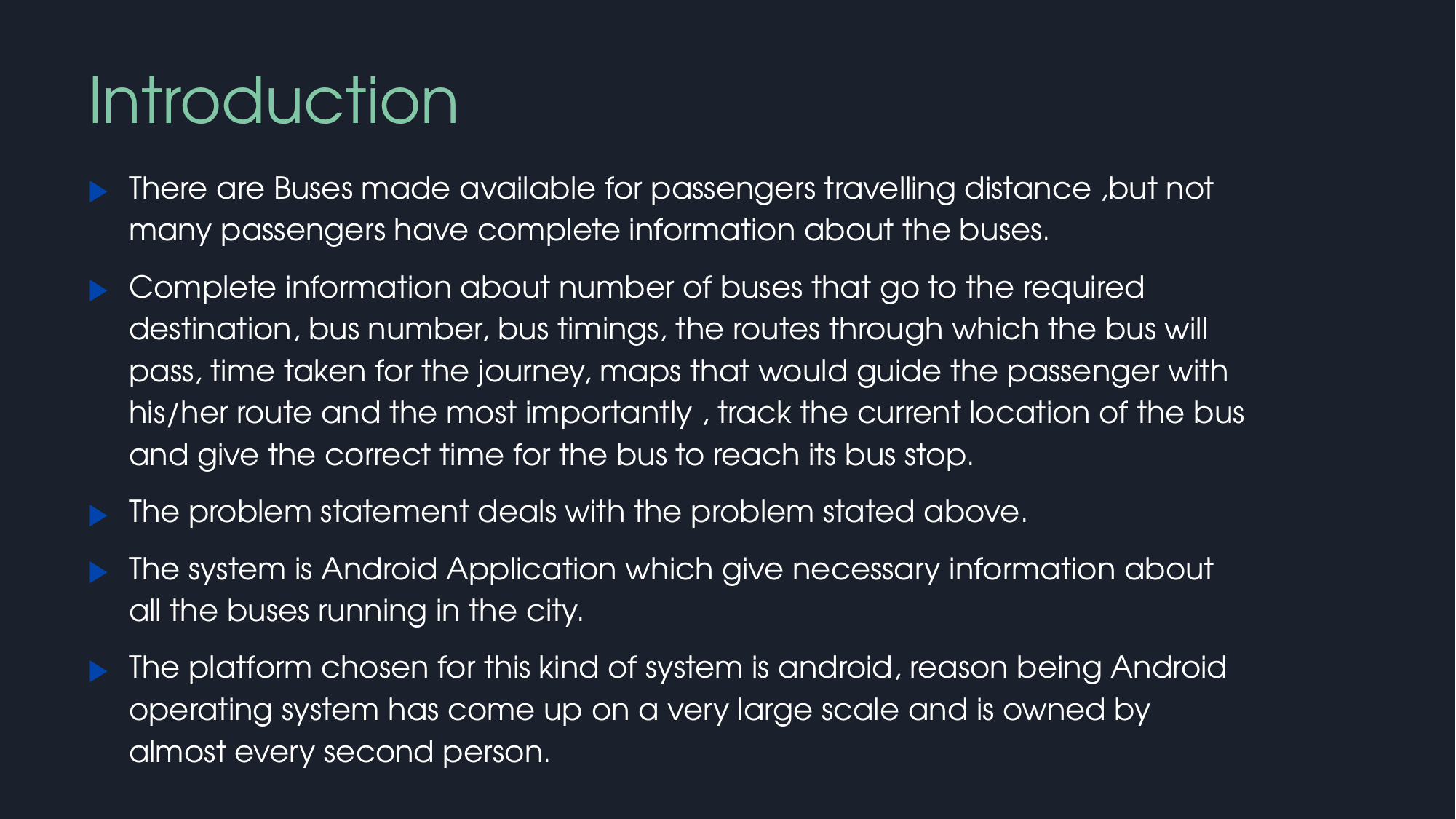

# Introduction
There are Buses made available for passengers travelling distance ,but not many passengers have complete information about the buses.
Complete information about number of buses that go to the required destination, bus number, bus timings, the routes through which the bus will pass, time taken for the journey, maps that would guide the passenger with his/her route and the most importantly , track the current location of the bus and give the correct time for the bus to reach its bus stop.
The problem statement deals with the problem stated above.
The system is Android Application which give necessary information about all the buses running in the city.
The platform chosen for this kind of system is android, reason being Android operating system has come up on a very large scale and is owned by almost every second person.